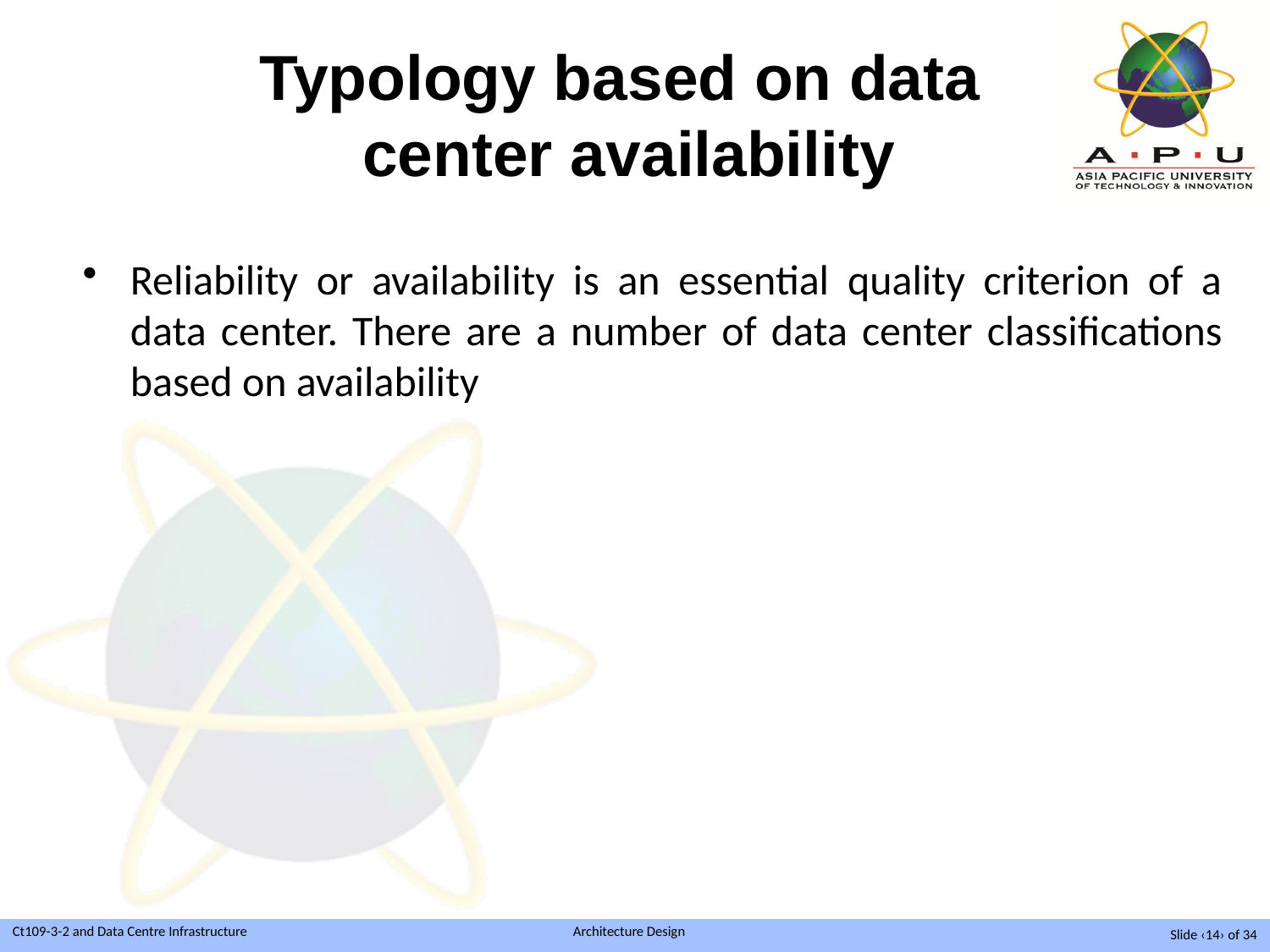

# Typology based on data center availability
Reliability or availability is an essential quality criterion of a data center. There are a number of data center classifications based on availability
Slide ‹14› of 34